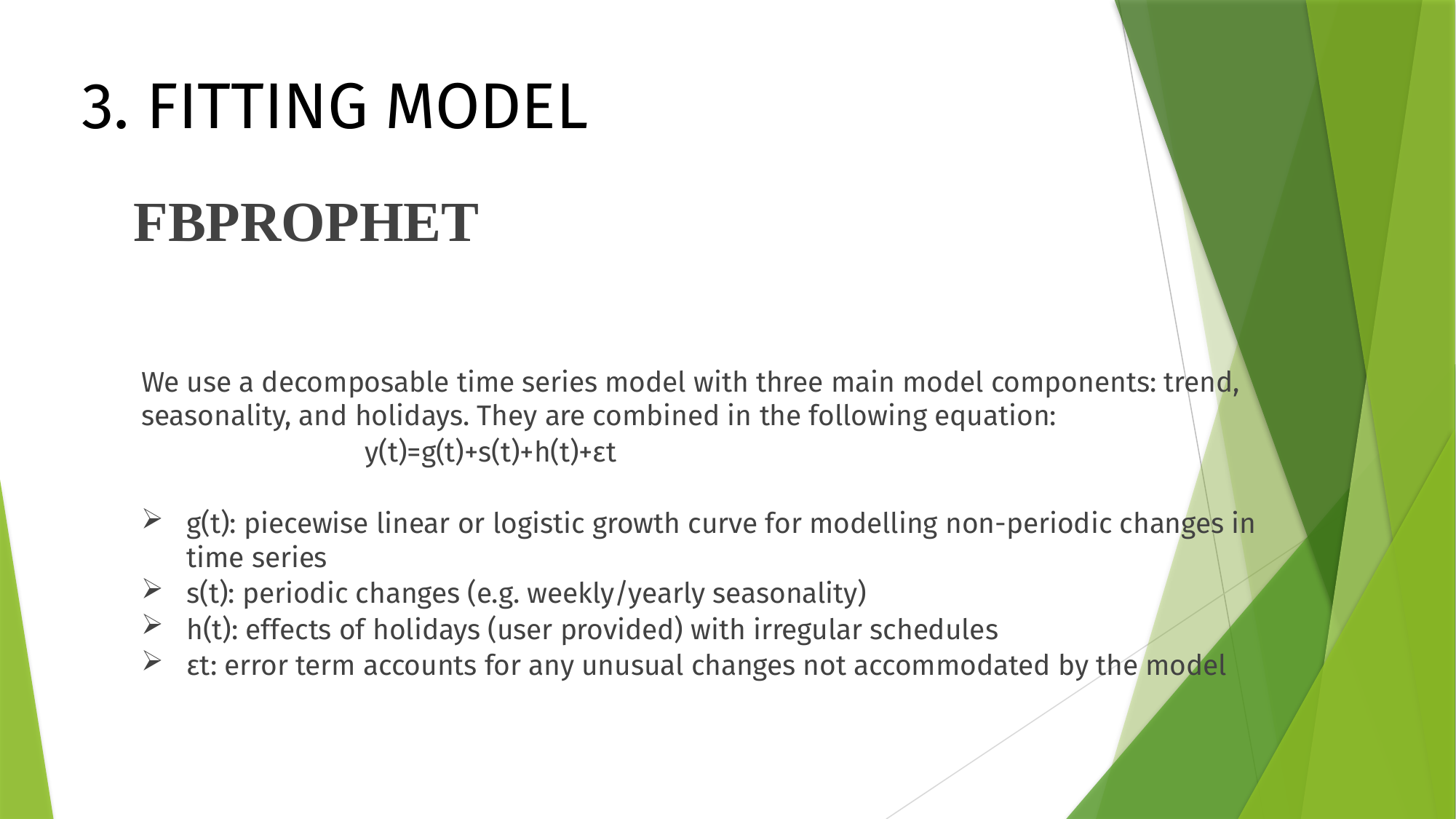

3. FITTING MODEL
FBPROPHET
We use a decomposable time series model with three main model components: trend, seasonality, and holidays. They are combined in the following equation:
                              y(t)=g(t)+s(t)+h(t)+εt

g(t): piecewise linear or logistic growth curve for modelling non-periodic changes in time series
s(t): periodic changes (e.g. weekly/yearly seasonality)
h(t): effects of holidays (user provided) with irregular schedules
εt: error term accounts for any unusual changes not accommodated by the model